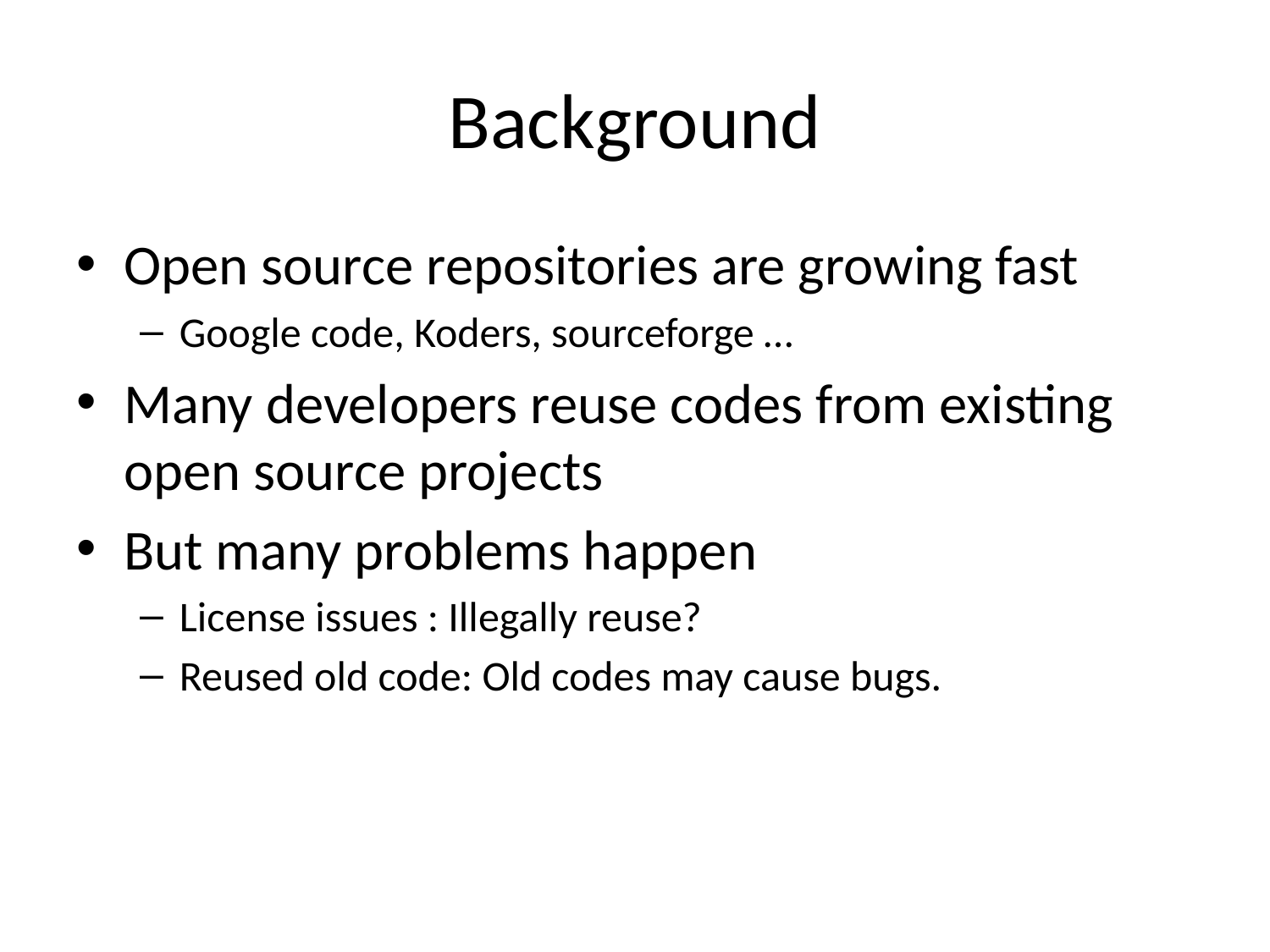

# Background
Open source repositories are growing fast
Google code, Koders, sourceforge …
Many developers reuse codes from existing open source projects
But many problems happen
License issues : Illegally reuse?
Reused old code: Old codes may cause bugs.